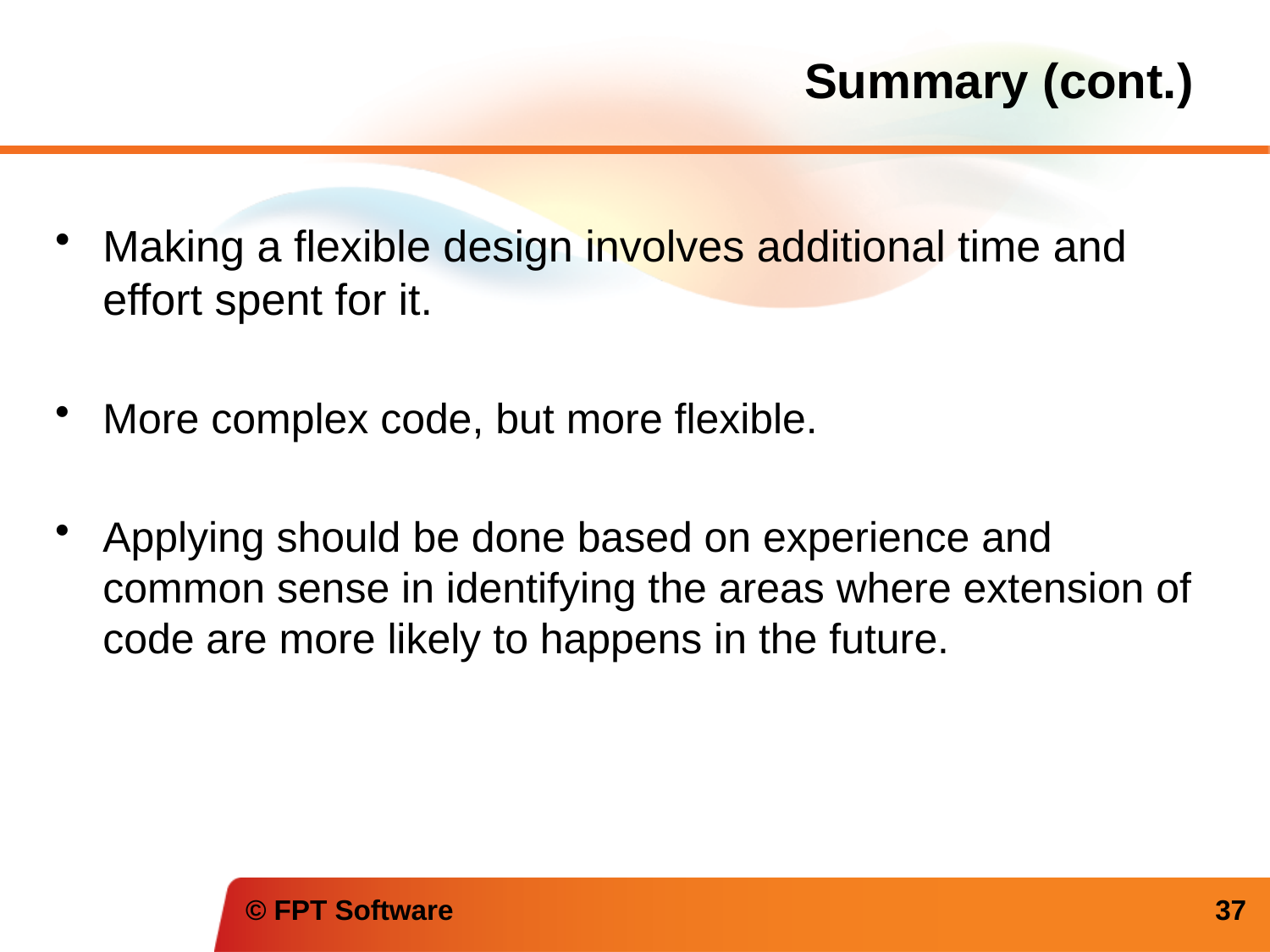

# Summary (cont.)
Making a flexible design involves additional time and effort spent for it.

More complex code, but more flexible.

Applying should be done based on experience and common sense in identifying the areas where extension of code are more likely to happens in the future.